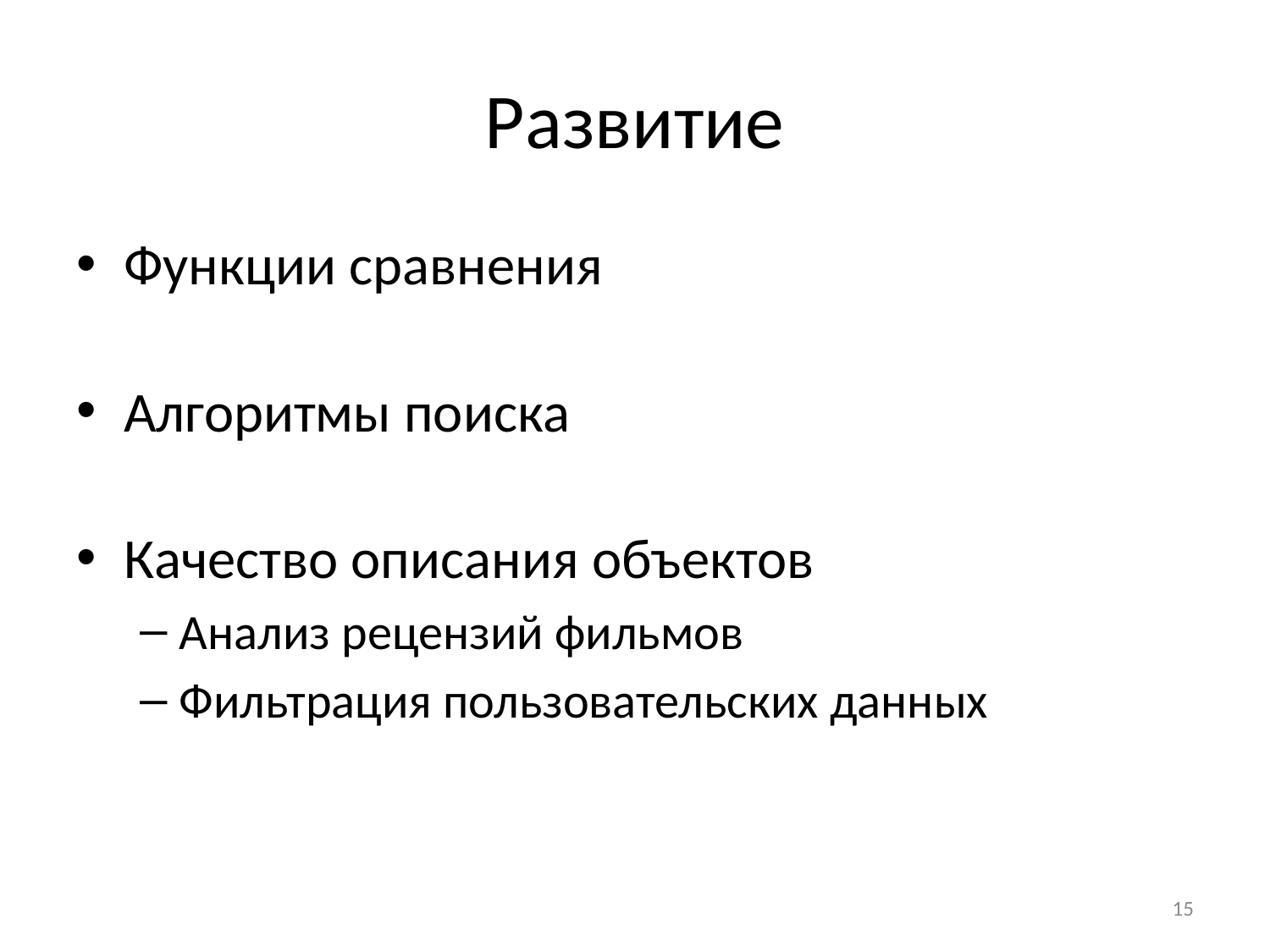

# Развитие
Функции сравнения
Алгоритмы поиска
Качество описания объектов
Анализ рецензий фильмов
Фильтрация пользовательских данных
15